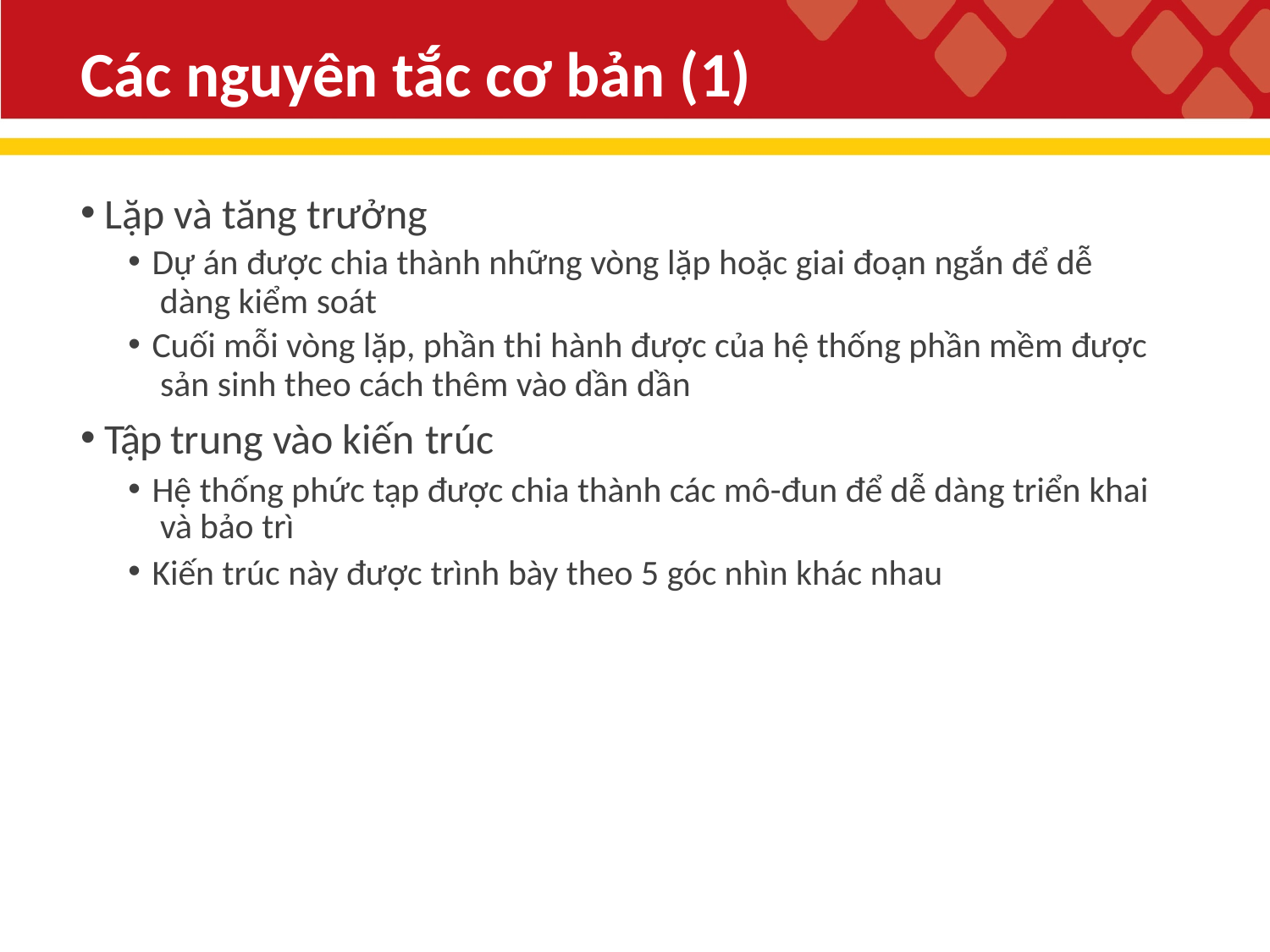

# Các nguyên tắc cơ bản (1)
Lặp và tăng trưởng
Dự án được chia thành những vòng lặp hoặc giai đoạn ngắn để dễ  dàng kiểm soát
Cuối mỗi vòng lặp, phần thi hành được của hệ thống phần mềm được  sản sinh theo cách thêm vào dần dần
Tập trung vào kiến trúc
Hệ thống phức tạp được chia thành các mô-đun để dễ dàng triển khai  và bảo trì
Kiến trúc này được trình bày theo 5 góc nhìn khác nhau